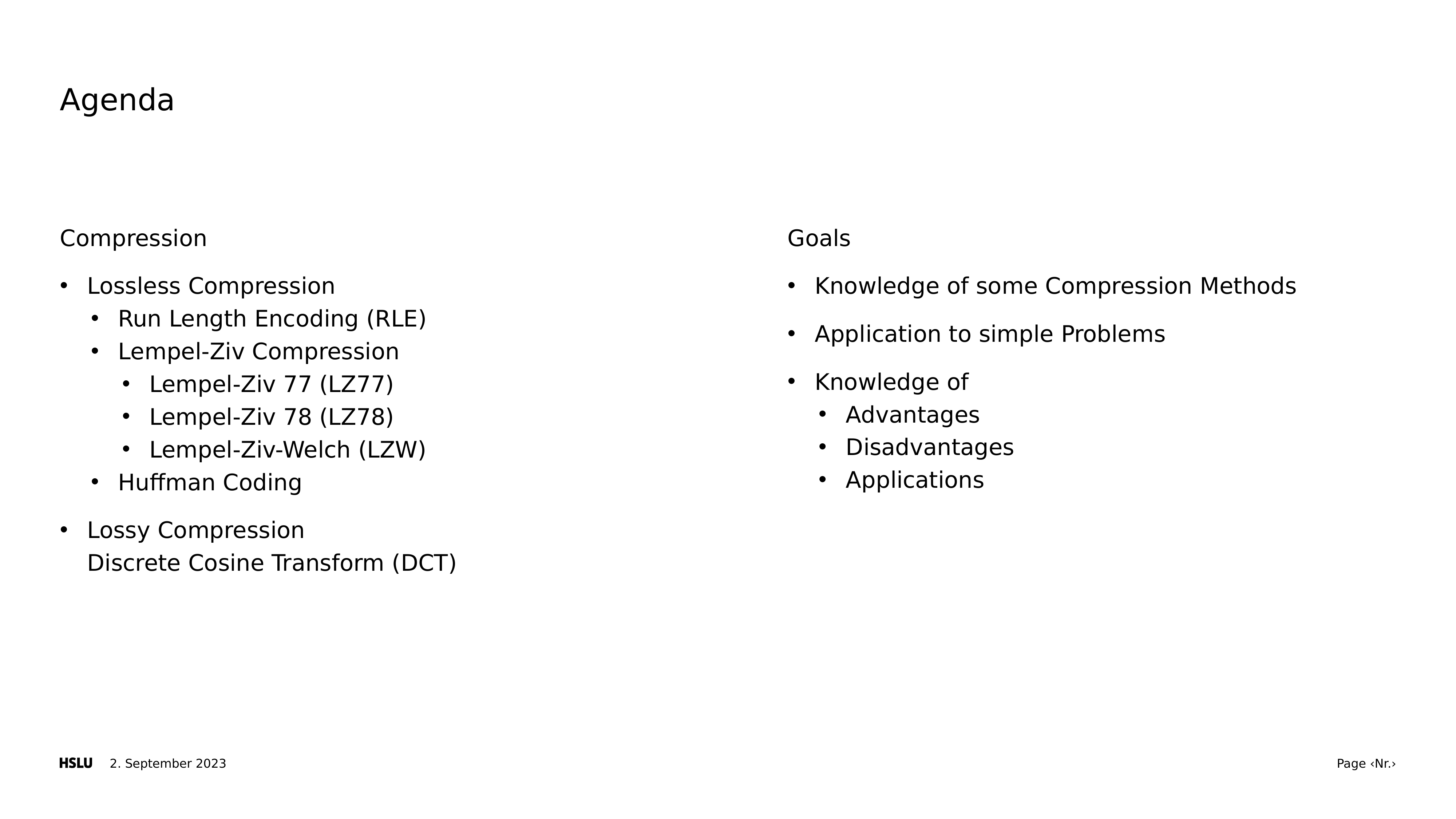

# Agenda
Compression
Lossless Compression
Run Length Encoding (RLE)
Lempel-Ziv Compression
Lempel-Ziv 77 (LZ77)
Lempel-Ziv 78 (LZ78)
Lempel-Ziv-Welch (LZW)
Huffman Coding
Lossy Compression
Discrete Cosine Transform (DCT)
Goals
Knowledge of some Compression Methods
Application to simple Problems
Knowledge of
Advantages
Disadvantages
Applications

2. September 2023
Page ‹Nr.›